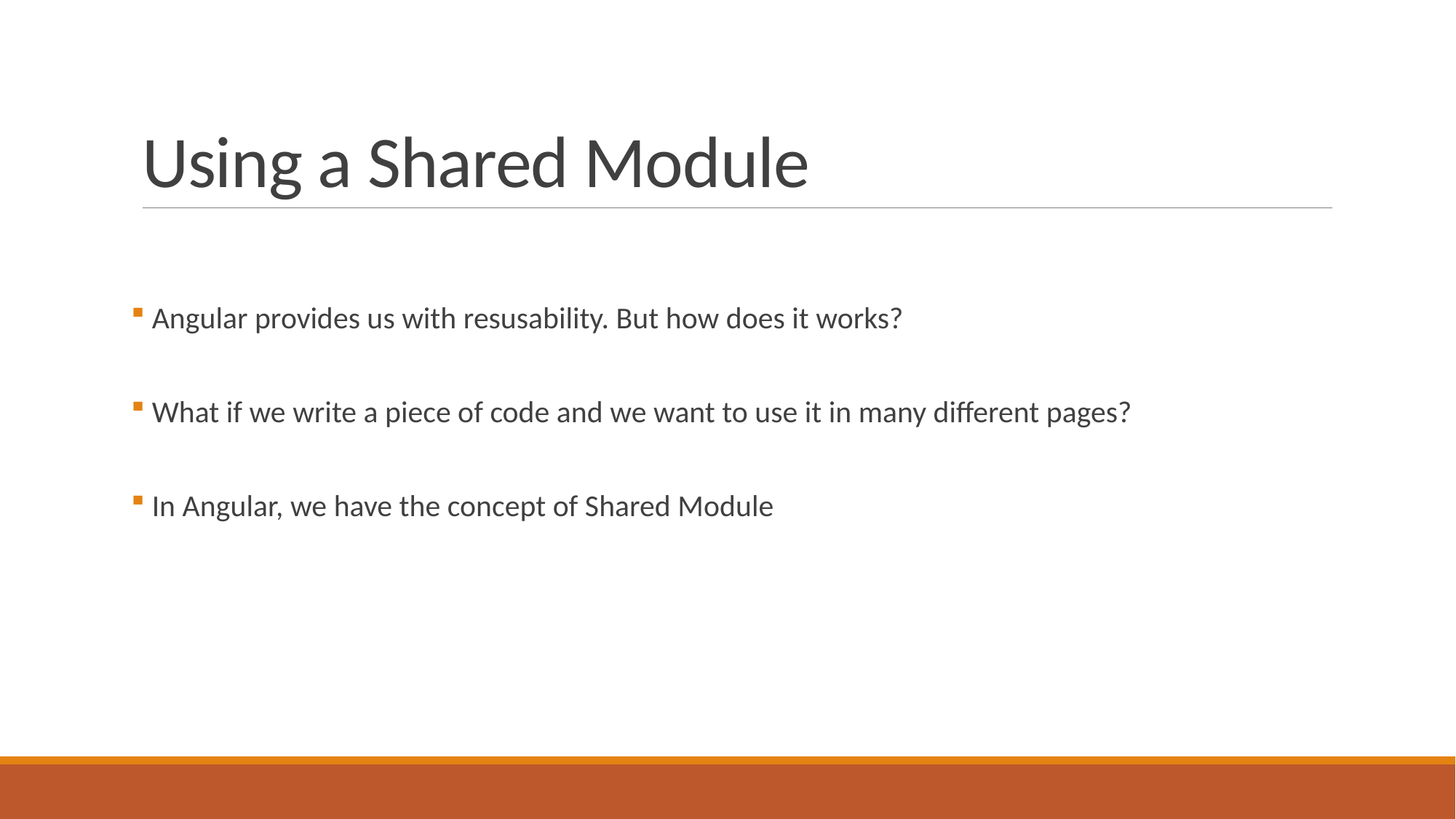

# Using a Shared Module
 Angular provides us with resusability. But how does it works?
 What if we write a piece of code and we want to use it in many different pages?
 In Angular, we have the concept of Shared Module